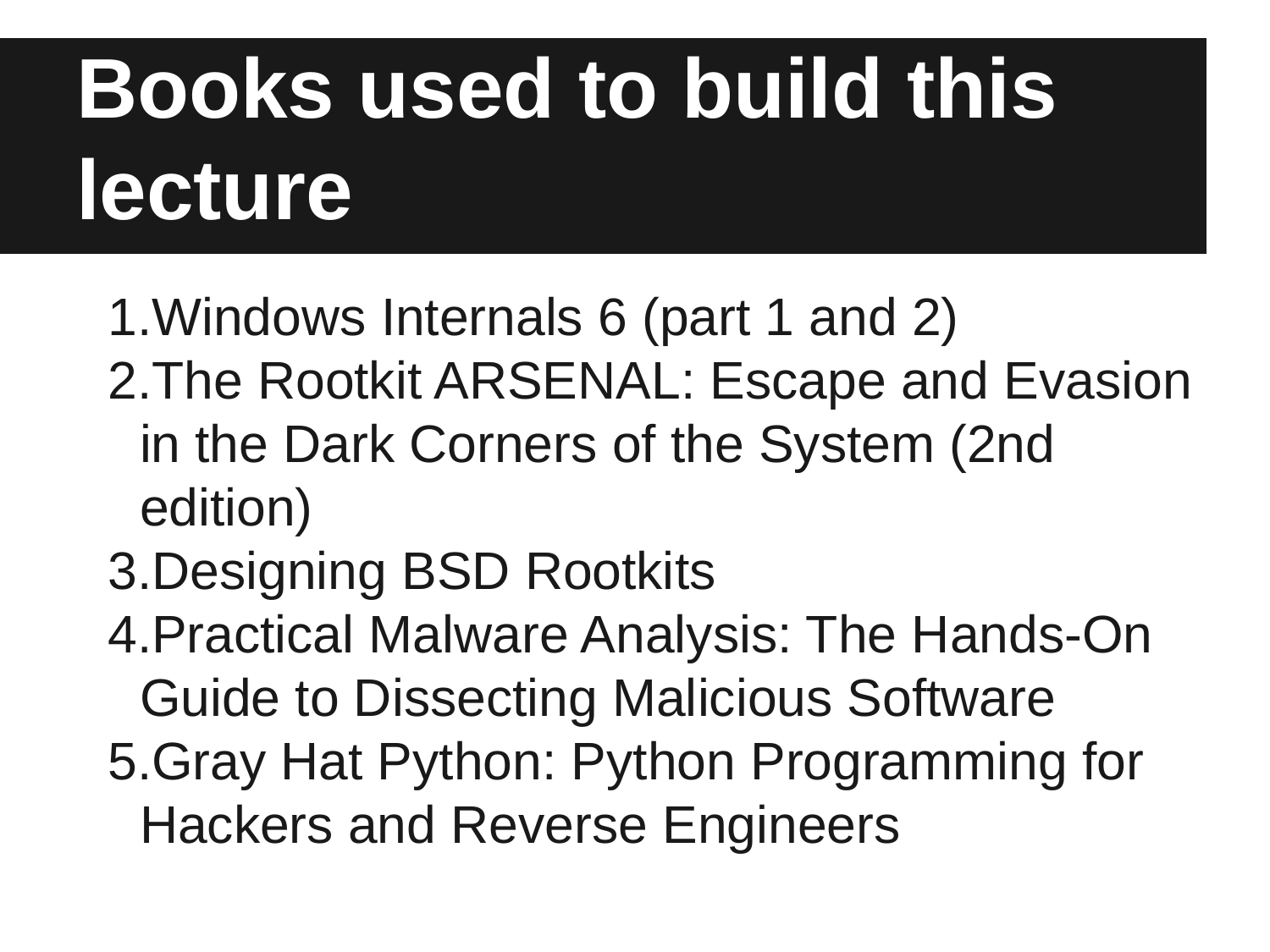

# Books used to build this lecture
Windows Internals 6 (part 1 and 2)
The Rootkit ARSENAL: Escape and Evasion in the Dark Corners of the System (2nd edition)
Designing BSD Rootkits
Practical Malware Analysis: The Hands-On Guide to Dissecting Malicious Software
Gray Hat Python: Python Programming for Hackers and Reverse Engineers